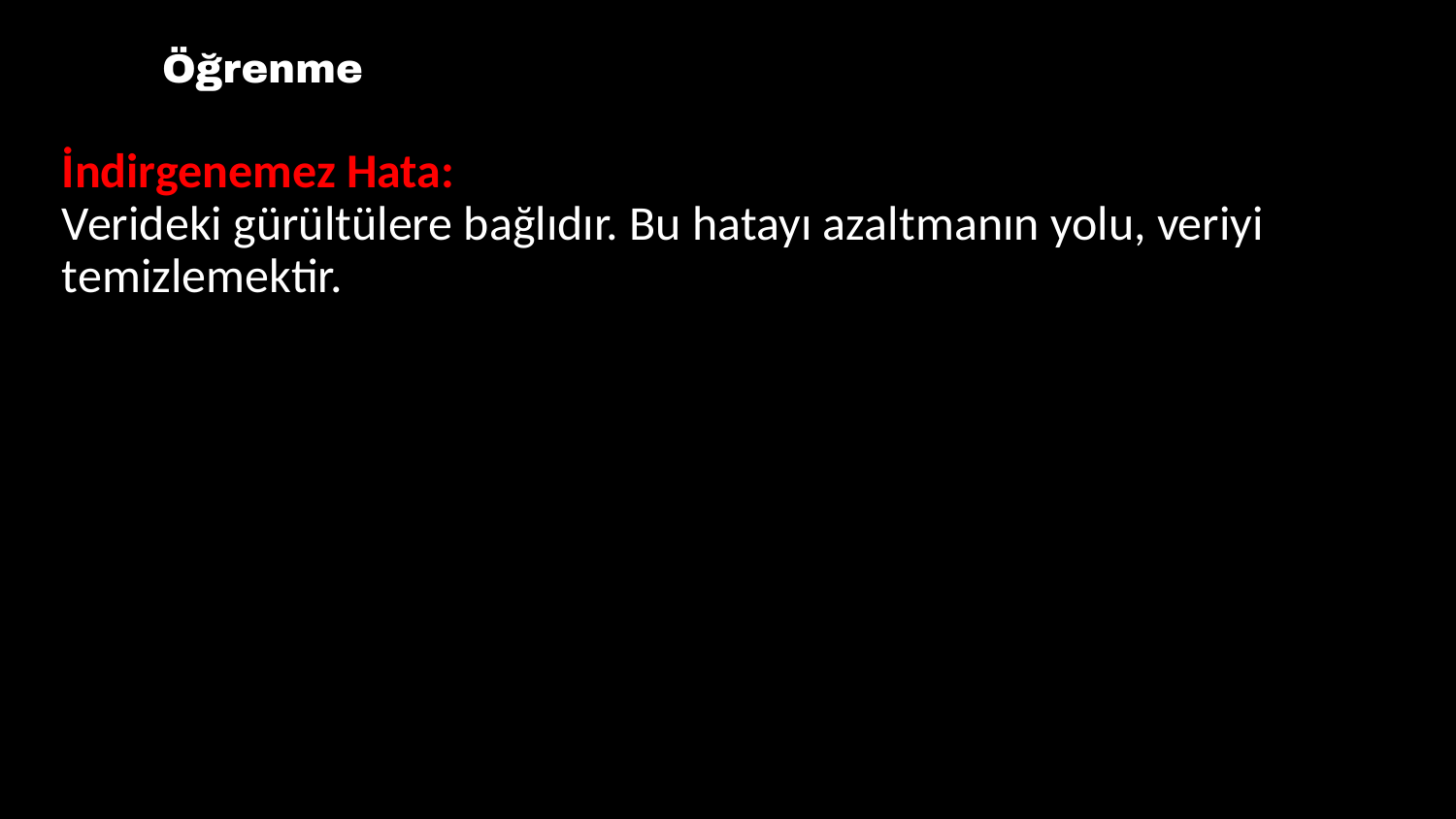

# Öğrenme
İndirgenemez Hata:
Verideki gürültülere bağlıdır. Bu hatayı azaltmanın yolu, veriyi temizlemektir.